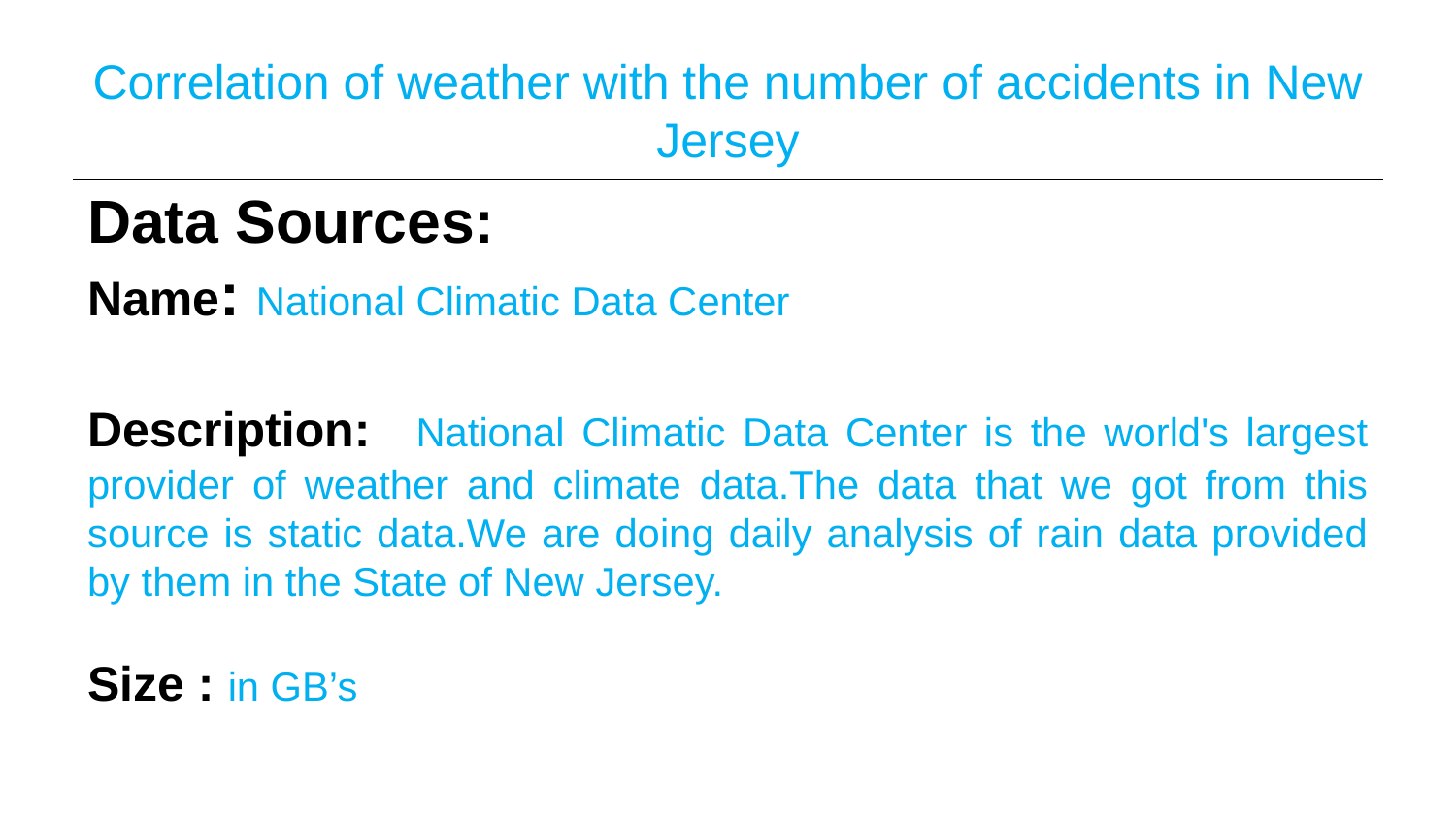

# Correlation of weather with the number of accidents in New Jersey

Data Sources:
Name: National Climatic Data Center

Description:  National Climatic Data Center is the world's largest provider of weather and climate data.The data that we got from this source is static data.We are doing daily analysis of rain data provided by them in the State of New Jersey.

Size : in GB’s